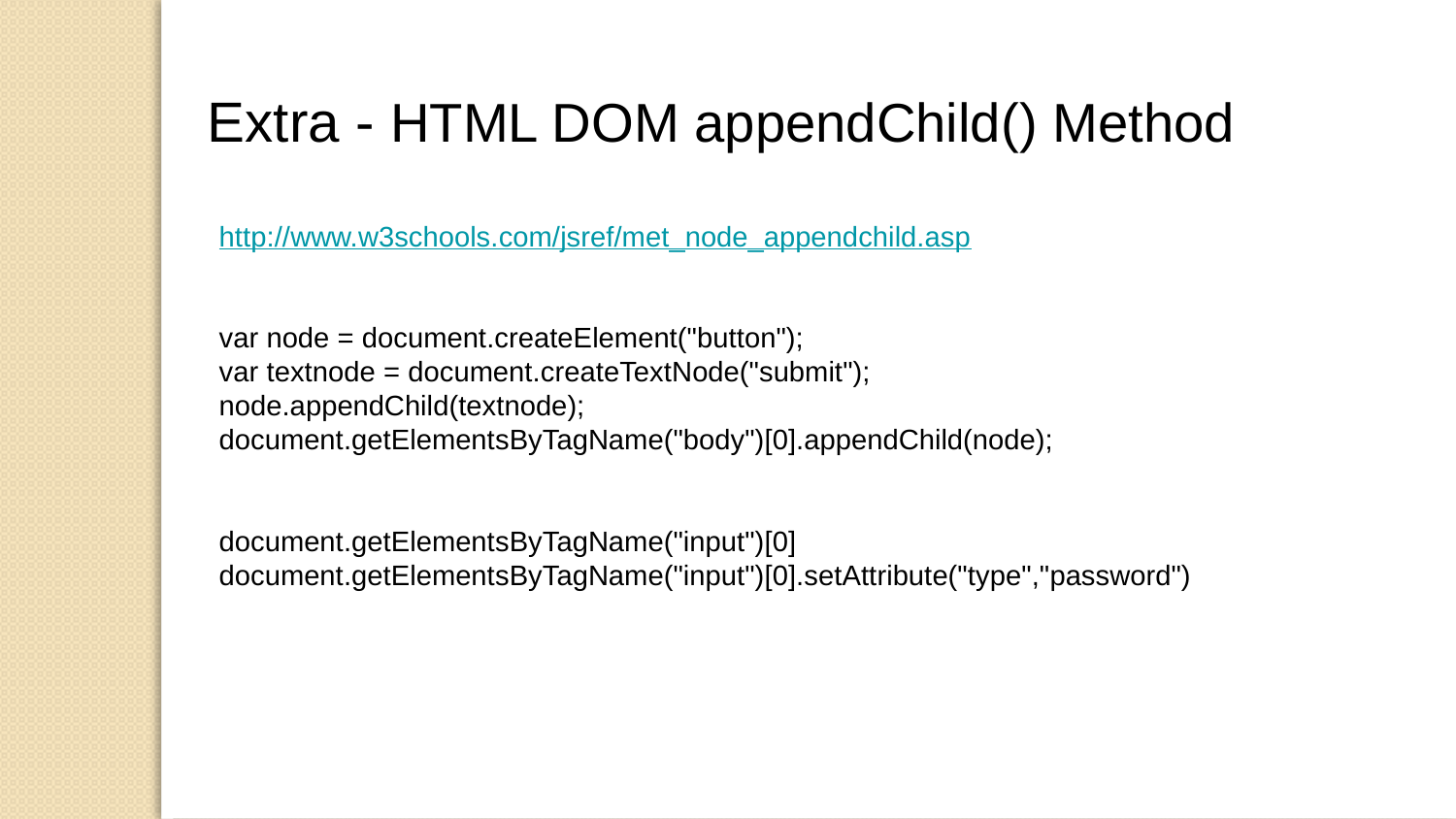

Extra - HTML DOM appendChild() Method
http://www.w3schools.com/jsref/met_node_appendchild.asp

var node = document.createElement("button");
var textnode = document.createTextNode("submit");
node.appendChild(textnode);
document.getElementsByTagName("body")[0].appendChild(node);

document.getElementsByTagName("input")[0]
document.getElementsByTagName("input")[0].setAttribute("type","password")